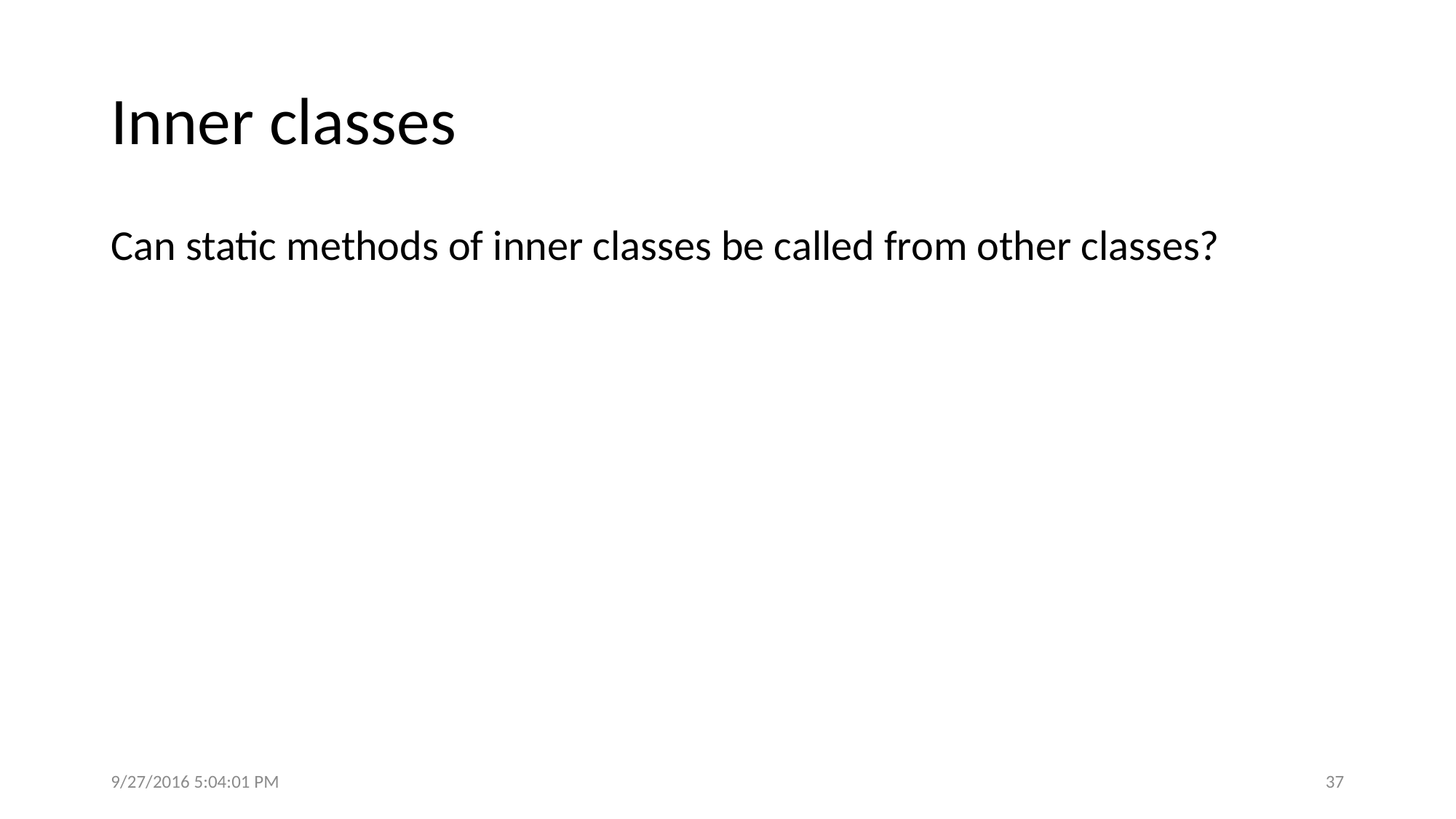

# Inner classes
Can static methods of inner classes be called from other classes?

9/27/2016 5:04:01 PM
37